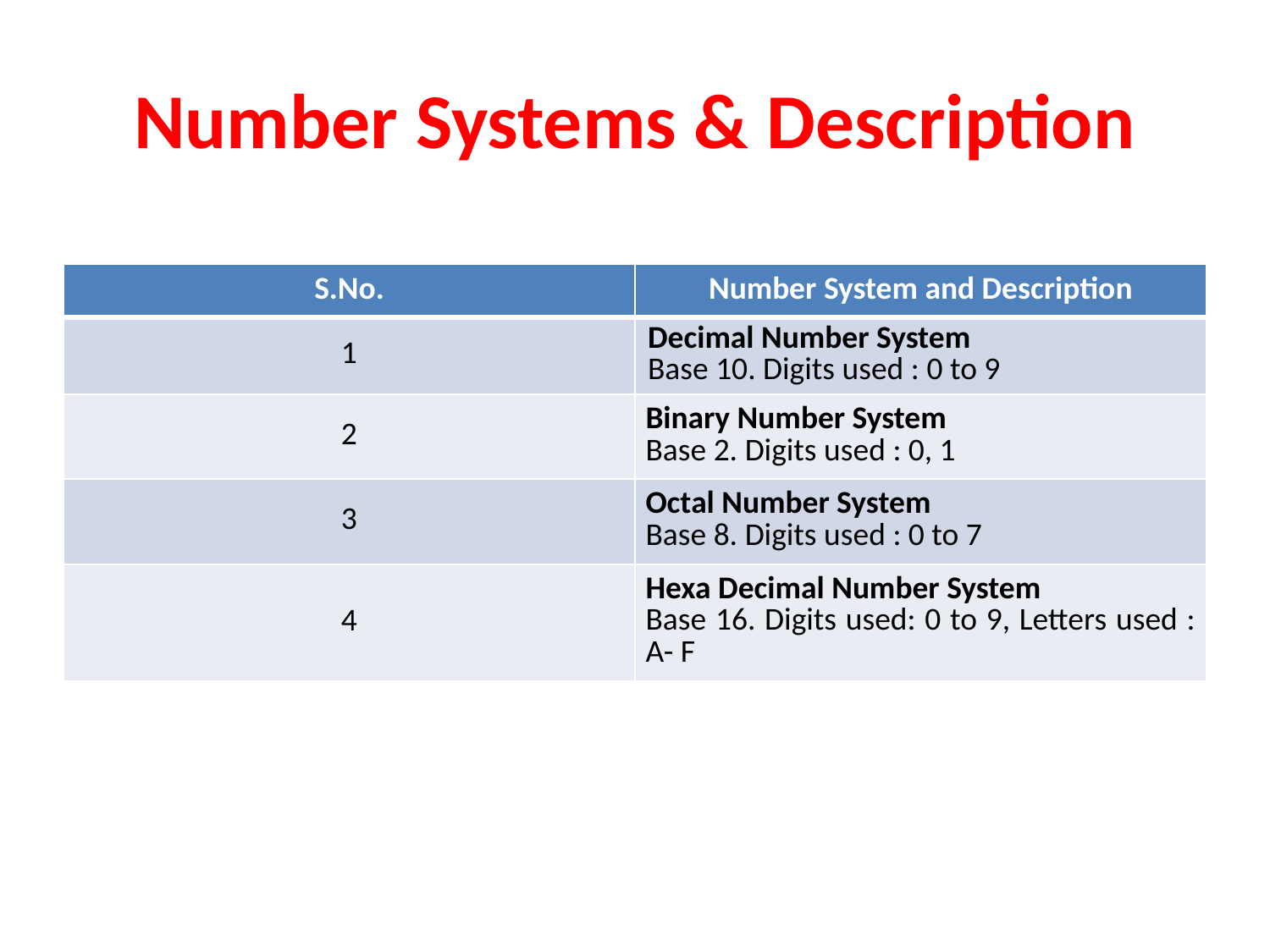

# Number Systems & Description
| S.No. | Number System and Description |
| --- | --- |
| 1 | Decimal Number System Base 10. Digits used : 0 to 9 |
| 2 | Binary Number System Base 2. Digits used : 0, 1 |
| 3 | Octal Number System Base 8. Digits used : 0 to 7 |
| 4 | Hexa Decimal Number System Base 16. Digits used: 0 to 9, Letters used : A- F |